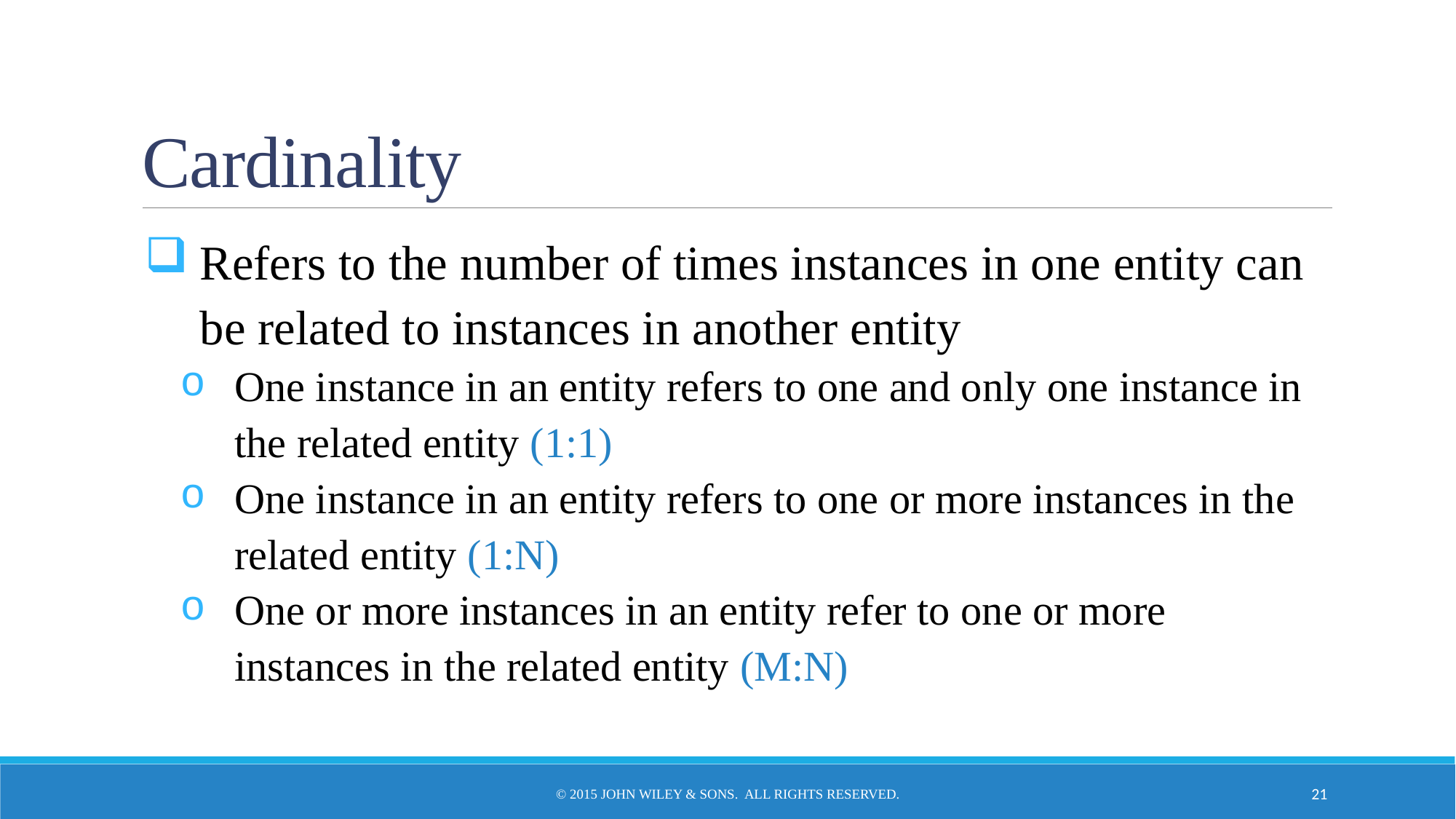

Refers to the number of times instances in one entity can be related to instances in another entity
One instance in an entity refers to one and only one instance in the related entity (1:1)
One instance in an entity refers to one or more instances in the related entity (1:N)
One or more instances in an entity refer to one or more instances in the related entity (M:N)
# Cardinality
© 2015 John Wiley & Sons.  All Rights Reserved.
21